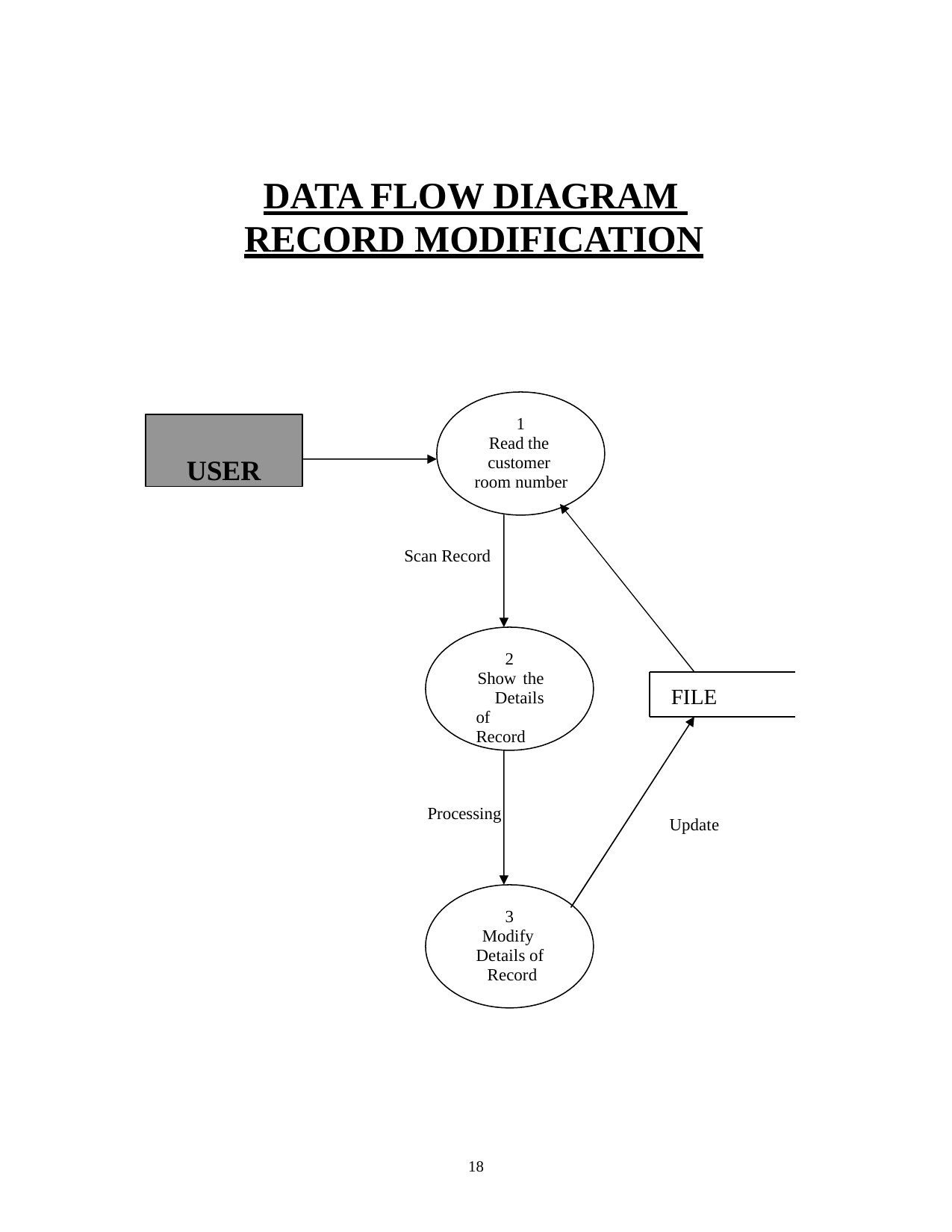

# DATA FLOW DIAGRAM  RECORD MODIFICATION

1
Read the  customer  room number

USER

Scan Record

2
Show the  Details of  Record
FILE
Processing
Update

3
Modify  Details of  Record
18